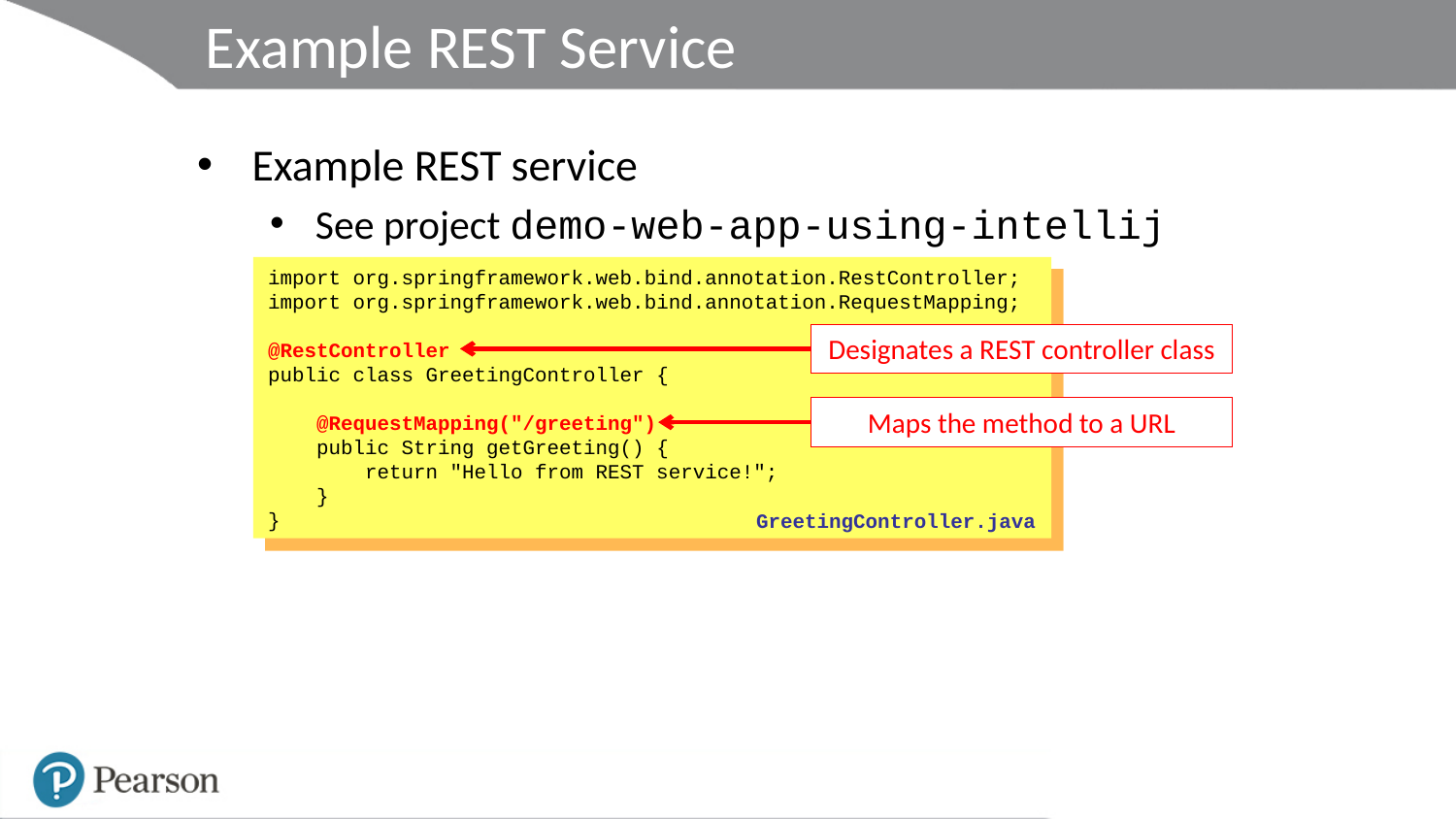

# Example REST Service
Example REST service
See project demo-web-app-using-intellij
import org.springframework.web.bind.annotation.RestController;
import org.springframework.web.bind.annotation.RequestMapping;

@RestController
public class GreetingController {

    @RequestMapping("/greeting")
    public String getGreeting() {
        return "Hello from REST service!";
    }
}
Designates a REST controller class
Maps the method to a URL
GreetingController.java